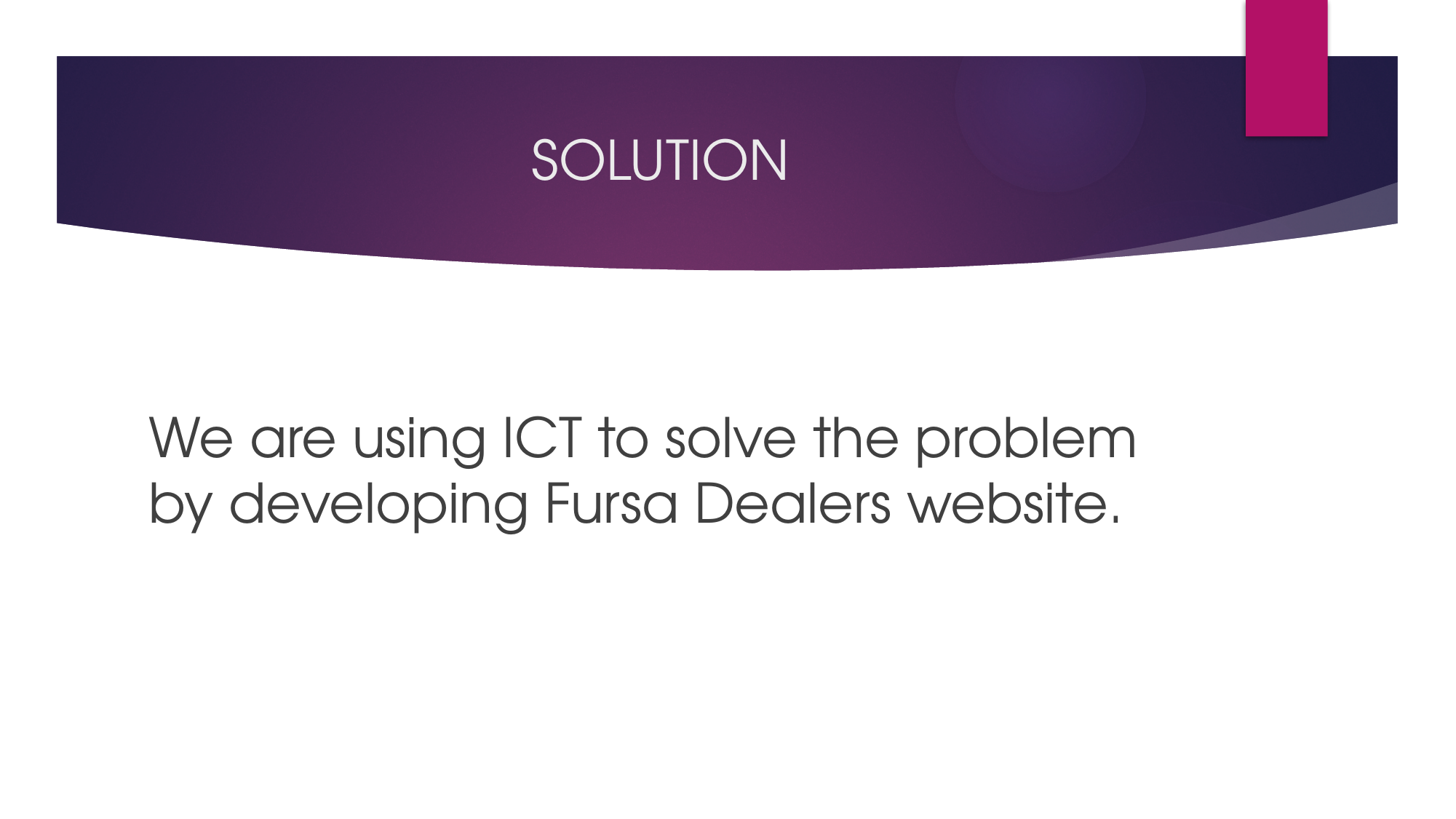

# SOLUTION
We are using ICT to solve the problem by developing Fursa Dealers website.